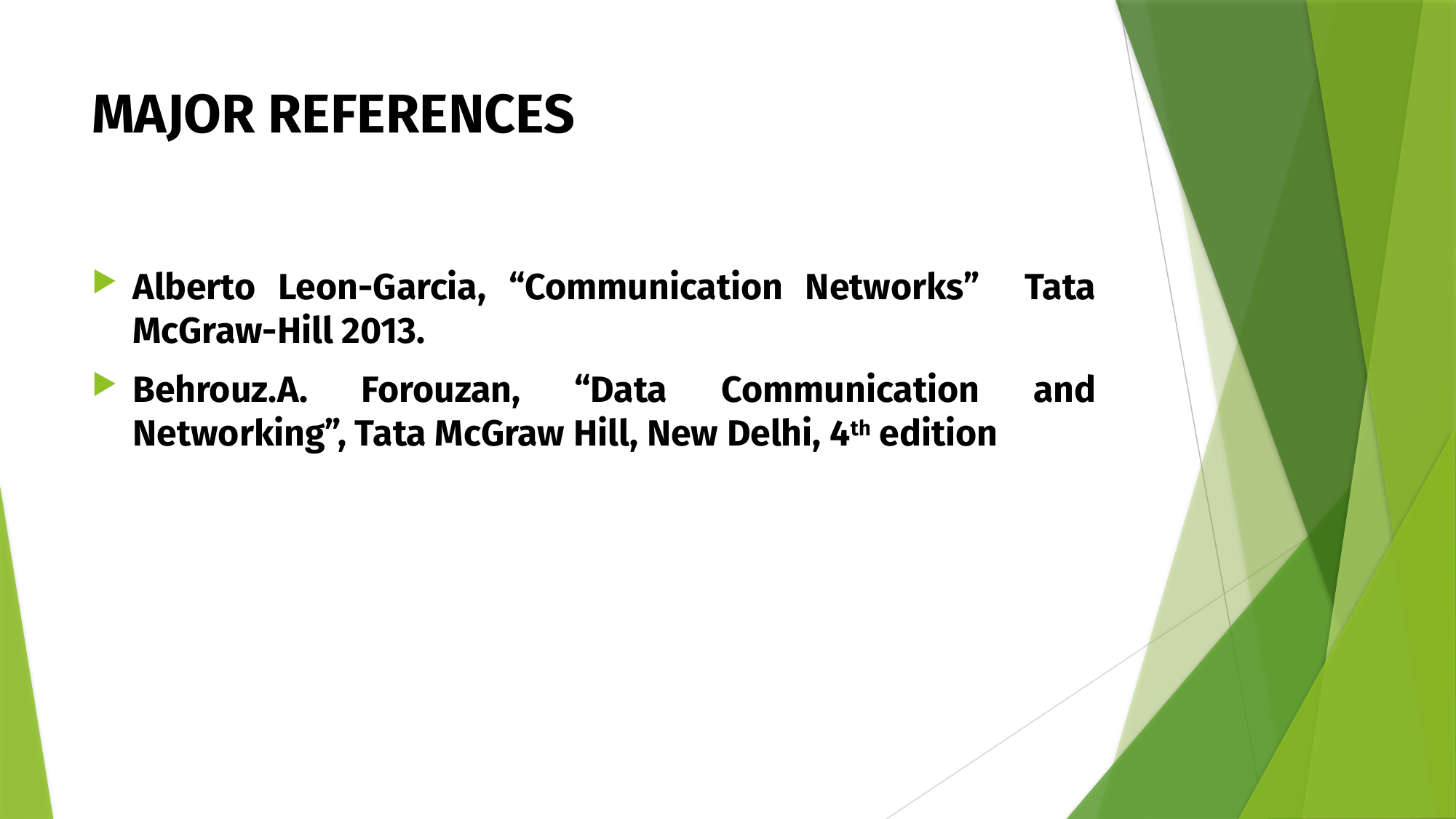

# MAJOR REFERENCES
Alberto Leon-Garcia, “Communication Networks”  Tata McGraw-Hill 2013.
Behrouz.A. Forouzan, “Data Communication and Networking”, Tata McGraw Hill, New Delhi, 4th edition